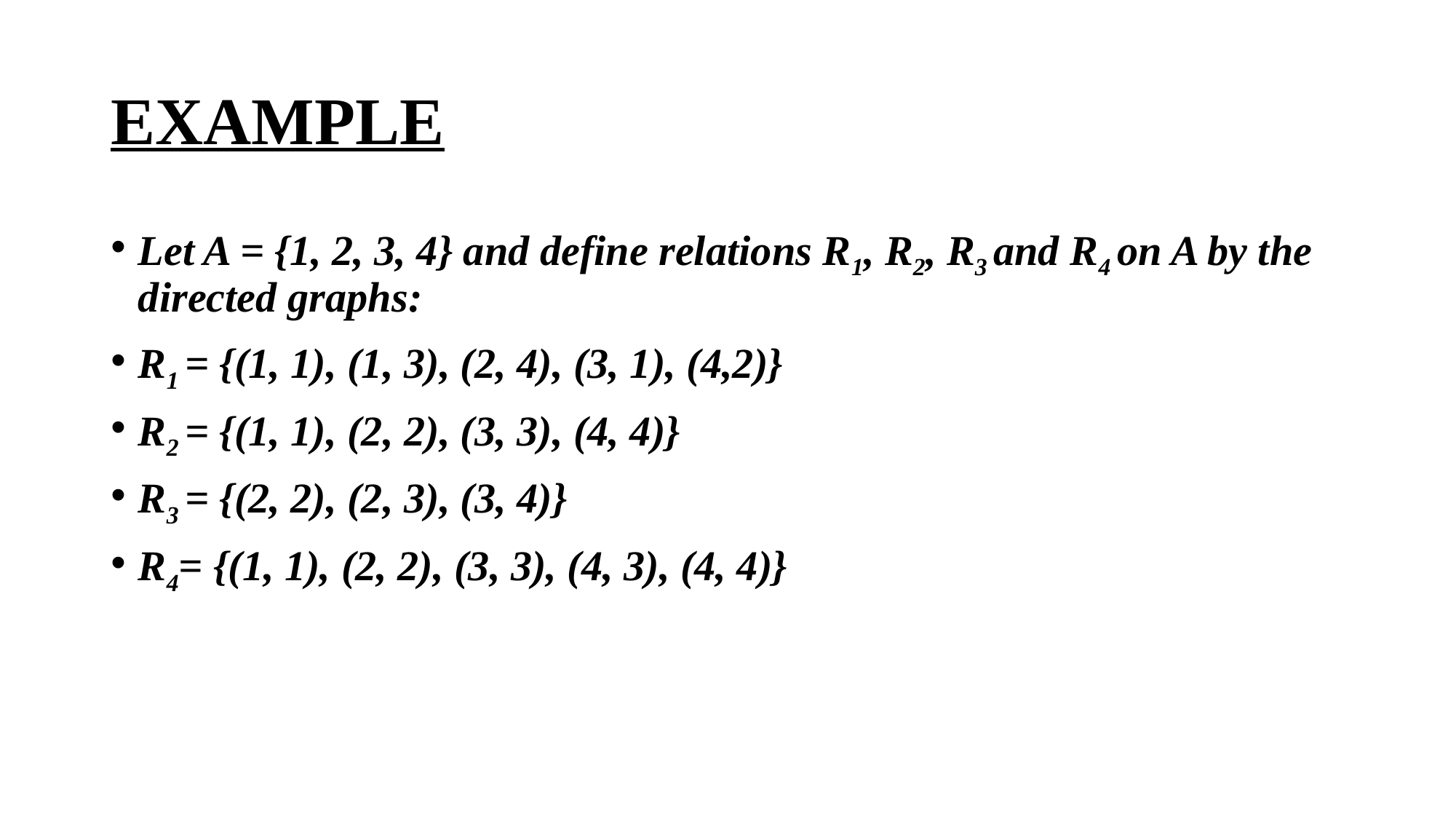

# EXAMPLE
Let A = {1, 2, 3, 4} and define relations R1, R2, R3 and R4 on A by the directed graphs:
R1 = {(1, 1), (1, 3), (2, 4), (3, 1), (4,2)}
R2 = {(1, 1), (2, 2), (3, 3), (4, 4)}
R3 = {(2, 2), (2, 3), (3, 4)}
R4= {(1, 1), (2, 2), (3, 3), (4, 3), (4, 4)}